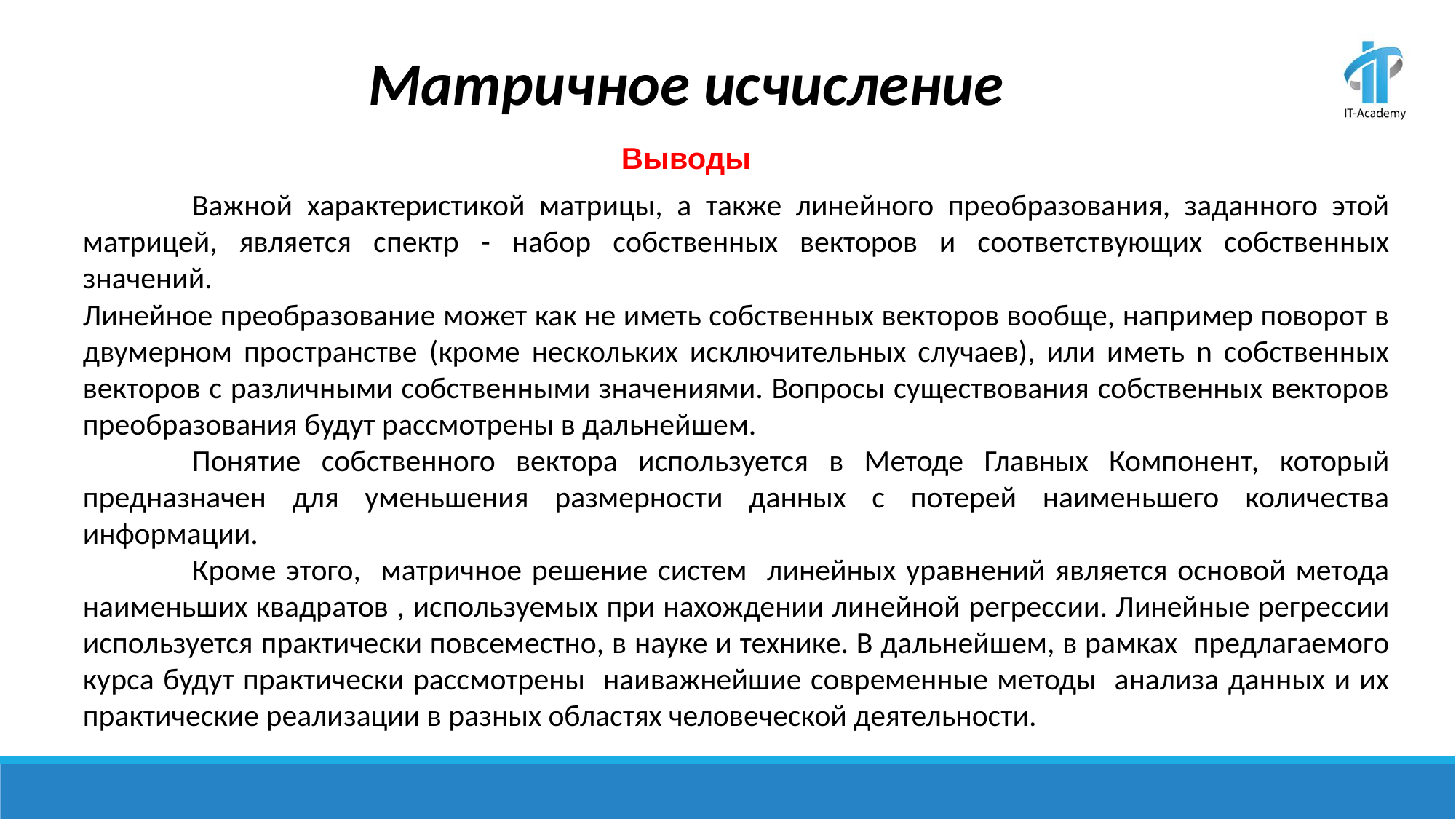

Матричное исчисление
Выводы

	Важной характеристикой матрицы, а также линейного преобразования, заданного этой матрицей, является спектр - набор собственных векторов и соответствующих собственных значений.
Линейное преобразование может как не иметь собственных векторов вообще, например поворот в двумерном пространстве (кроме нескольких исключительных случаев), или иметь n собственных векторов с различными собственными значениями. Вопросы существования собственных векторов преобразования будут рассмотрены в дальнейшем.
	Понятие собственного вектора используется в Методе Главных Компонент, который предназначен для уменьшения размерности данных с потерей наименьшего количества информации.
	Кроме этого,  матричное решение систем  линейных уравнений является основой метода наименьших квадратов , используемых при нахождении линейной регрессии. Линейные регрессии используется практически повсеместно, в науке и технике. В дальнейшем, в рамках  предлагаемого курса будут практически рассмотрены  наиважнейшие современные методы  анализа данных и их практические реализации в разных областях человеческой деятельности.